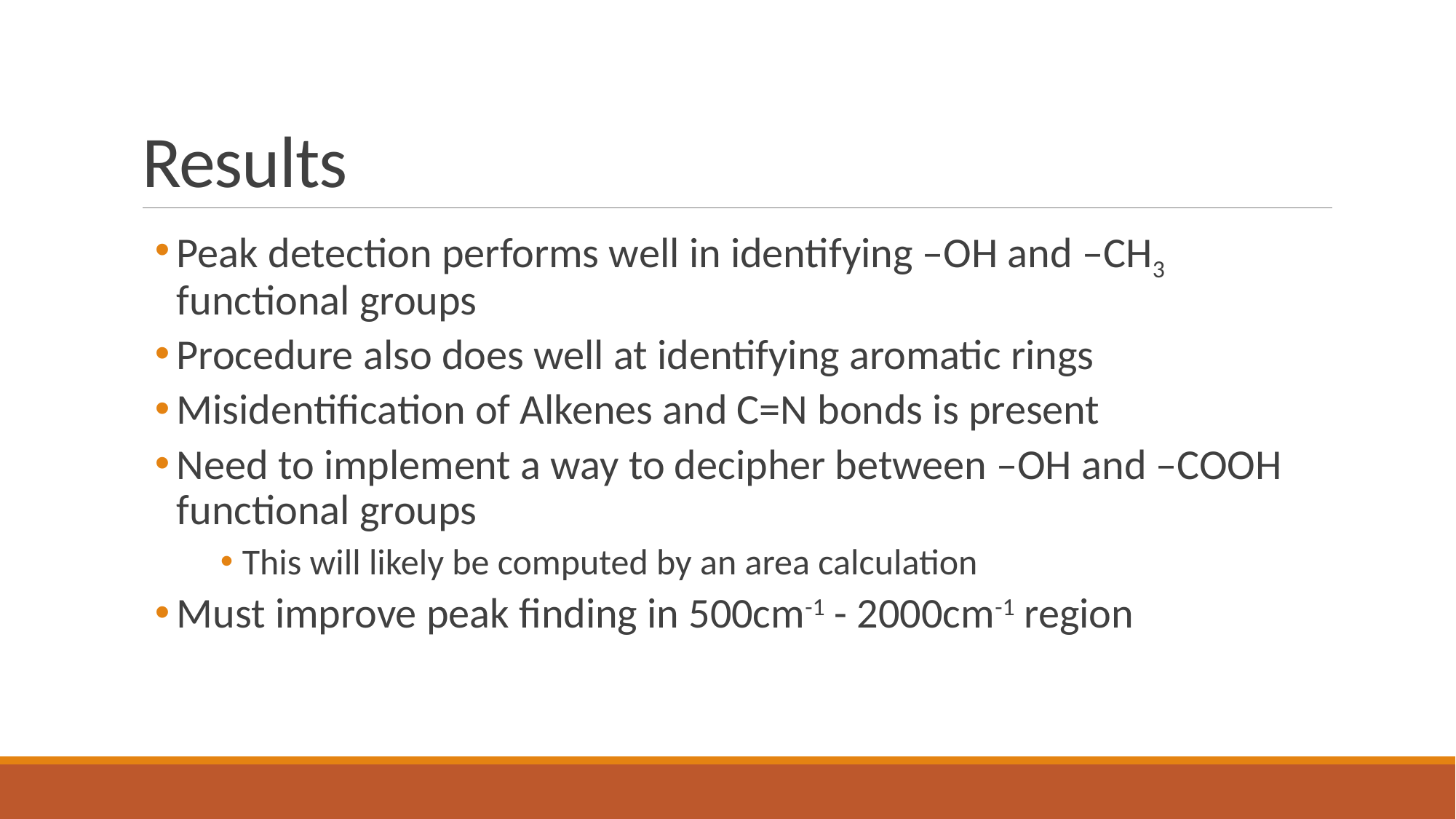

# Results
Peak detection performs well in identifying –OH and –CH3 functional groups
Procedure also does well at identifying aromatic rings
Misidentification of Alkenes and C=N bonds is present
Need to implement a way to decipher between –OH and –COOH functional groups
This will likely be computed by an area calculation
Must improve peak finding in 500cm-1 - 2000cm-1 region